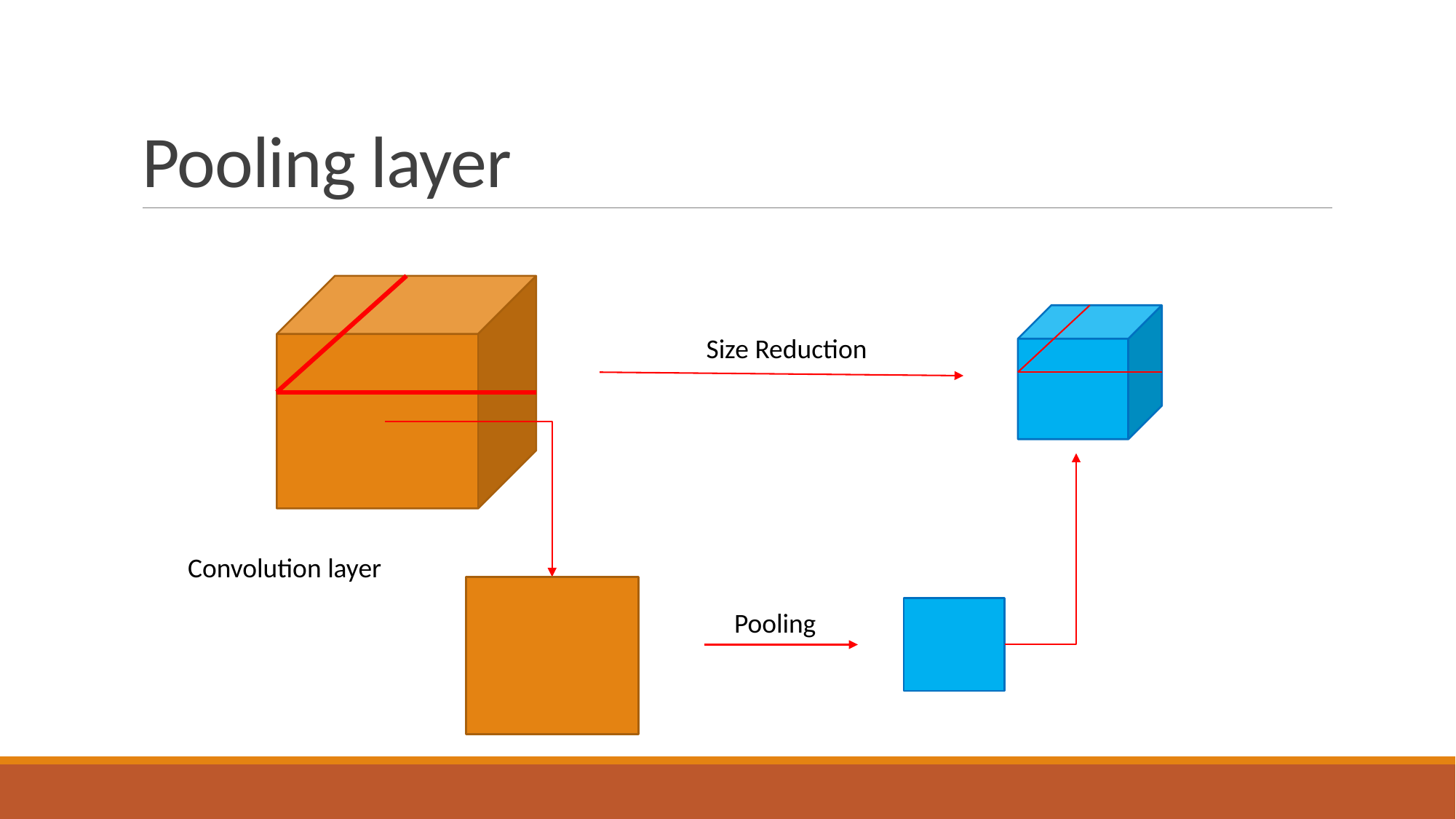

# Pooling layer

Size Reduction
Convolution layer

Pooling